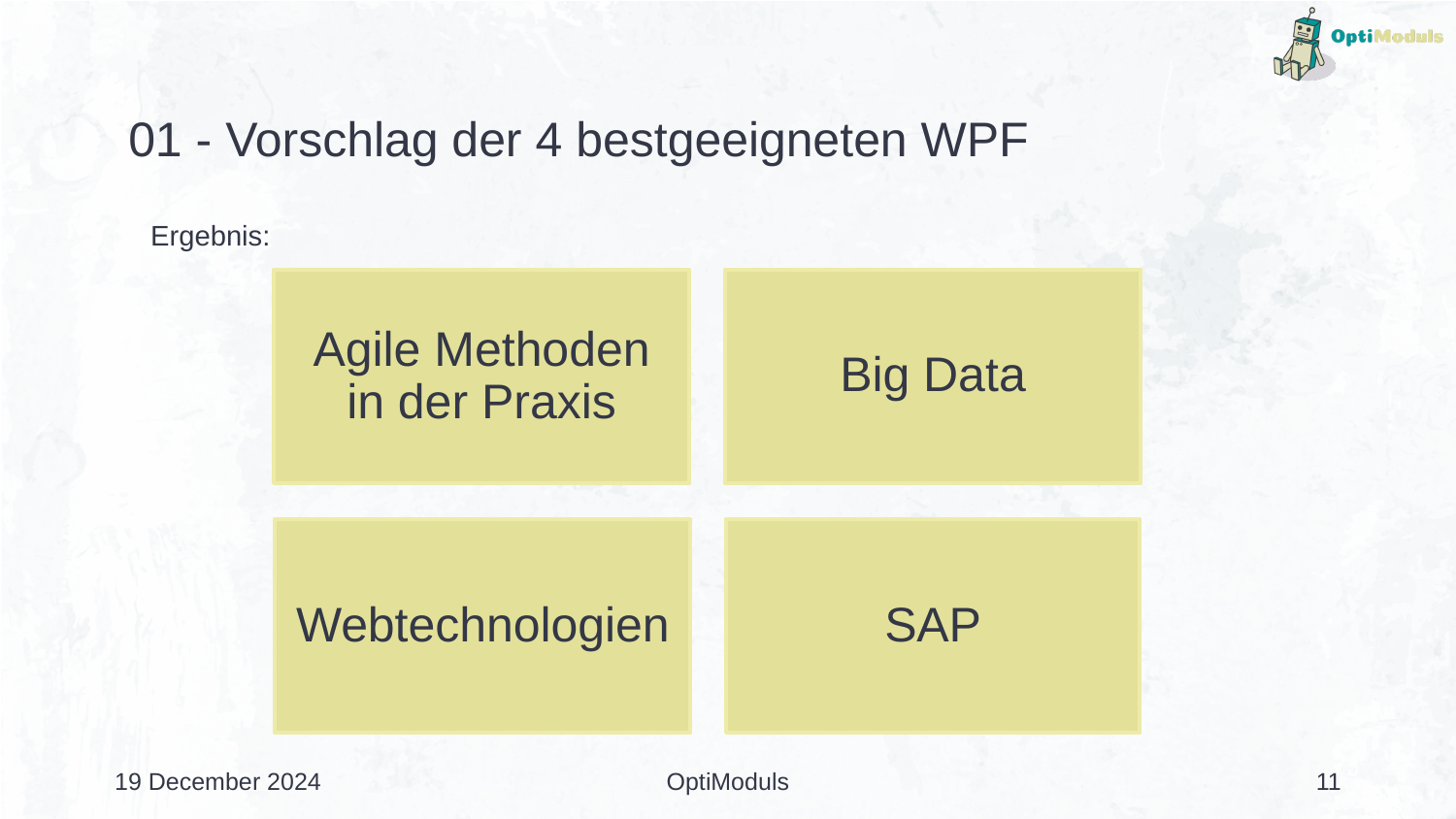

# 01 - Vorschlag der 4 bestgeeigneten WPF
Ergebnis:

Agile Methoden in der Praxis
Big Data
Webtechnologien
SAP
19 December 2024
OptiModuls
11